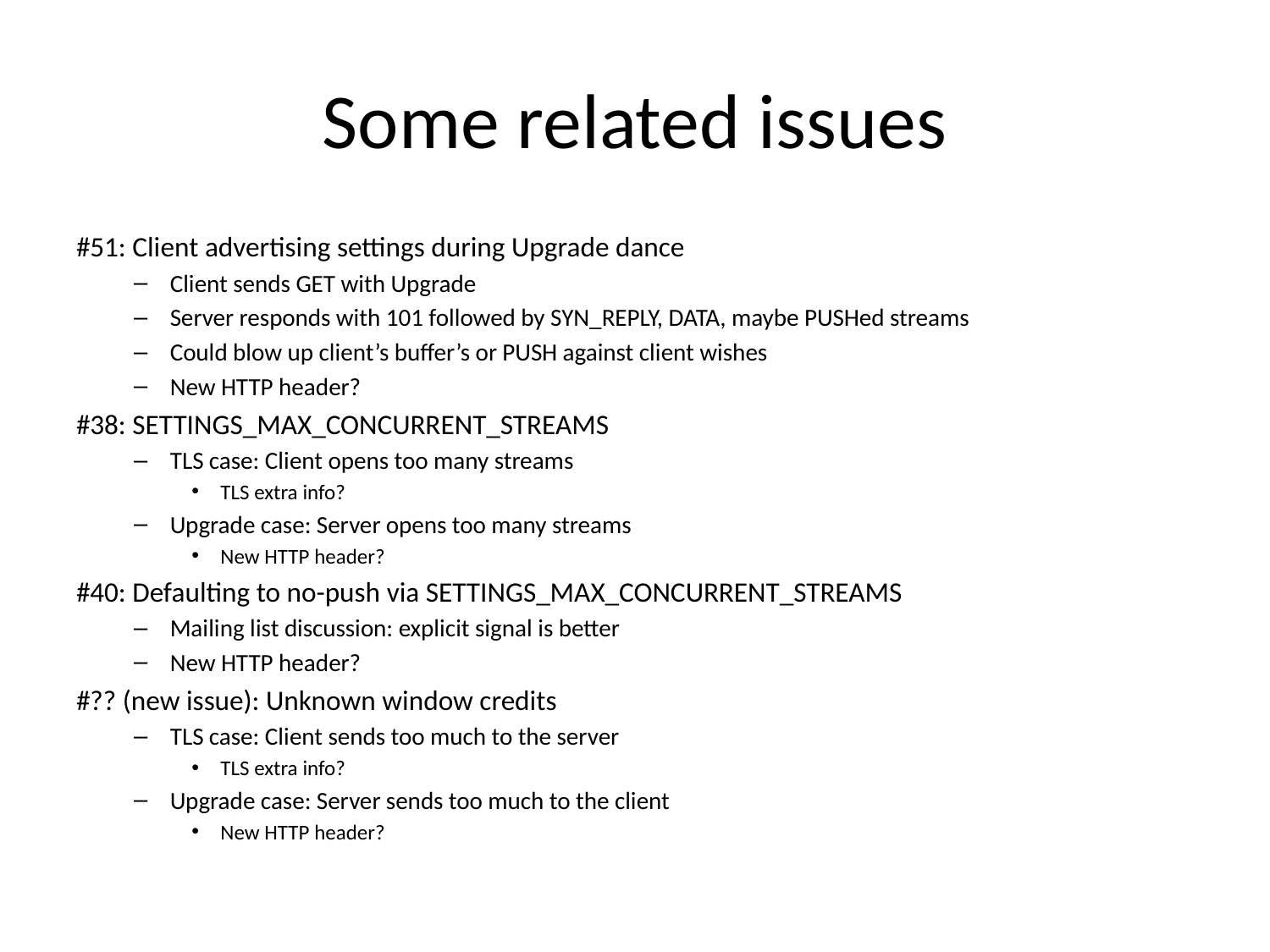

# Some related issues
#51: Client advertising settings during Upgrade dance
Client sends GET with Upgrade
Server responds with 101 followed by SYN_REPLY, DATA, maybe PUSHed streams
Could blow up client’s buffer’s or PUSH against client wishes
New HTTP header?
#38: SETTINGS_MAX_CONCURRENT_STREAMS
TLS case: Client opens too many streams
TLS extra info?
Upgrade case: Server opens too many streams
New HTTP header?
#40: Defaulting to no-push via SETTINGS_MAX_CONCURRENT_STREAMS
Mailing list discussion: explicit signal is better
New HTTP header?
#?? (new issue): Unknown window credits
TLS case: Client sends too much to the server
TLS extra info?
Upgrade case: Server sends too much to the client
New HTTP header?